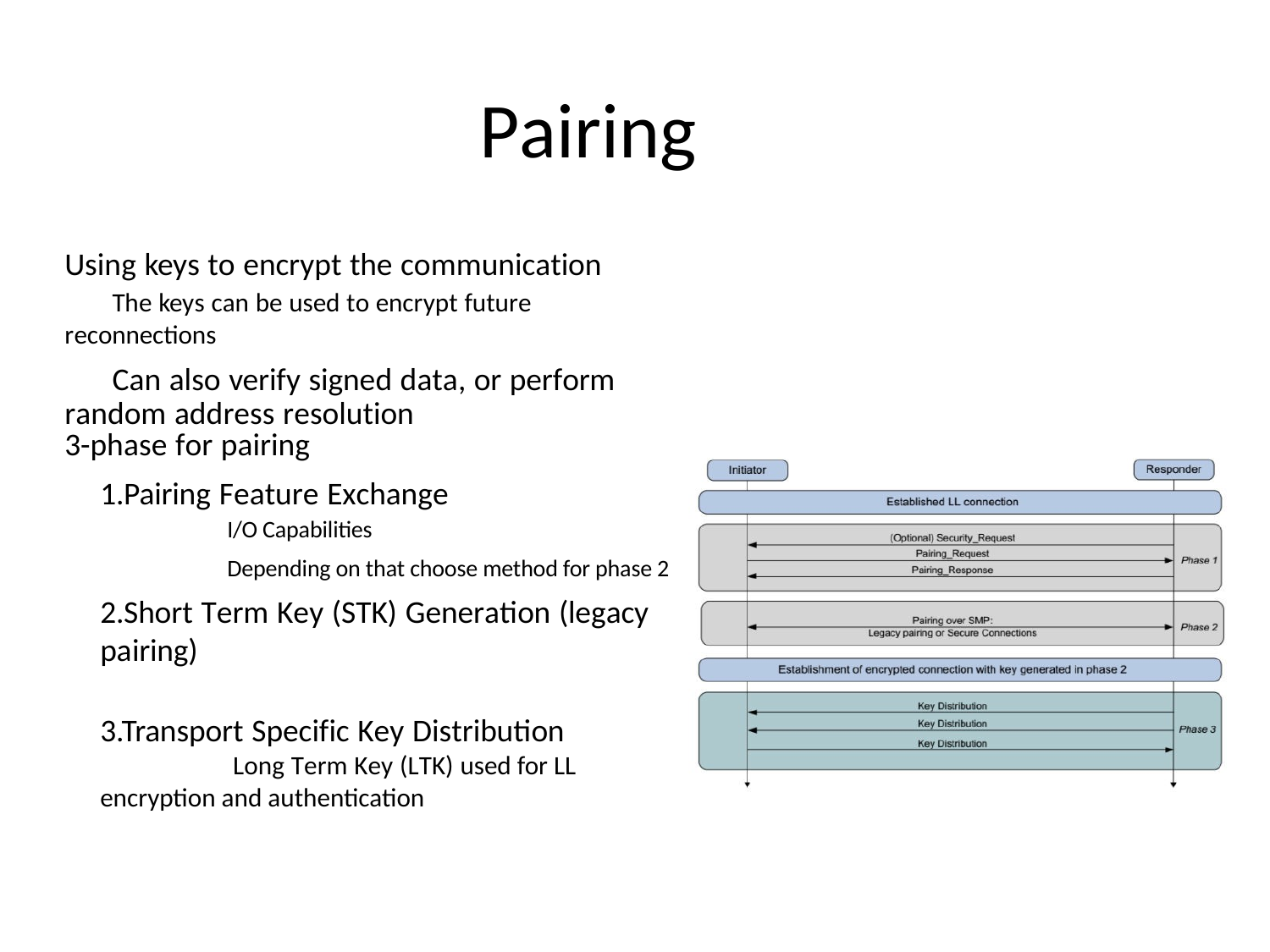

# Pairing
Using keys to encrypt the communication
The keys can be used to encrypt future reconnections
Can also verify signed data, or perform random address resolution
3-phase for pairing
1.Pairing Feature Exchange
	I/O Capabilities
	Depending on that choose method for phase 2
2.Short Term Key (STK) Generation (legacy pairing)
3.Transport Specific Key Distribution
	 Long Term Key (LTK) used for LL encryption and authentication